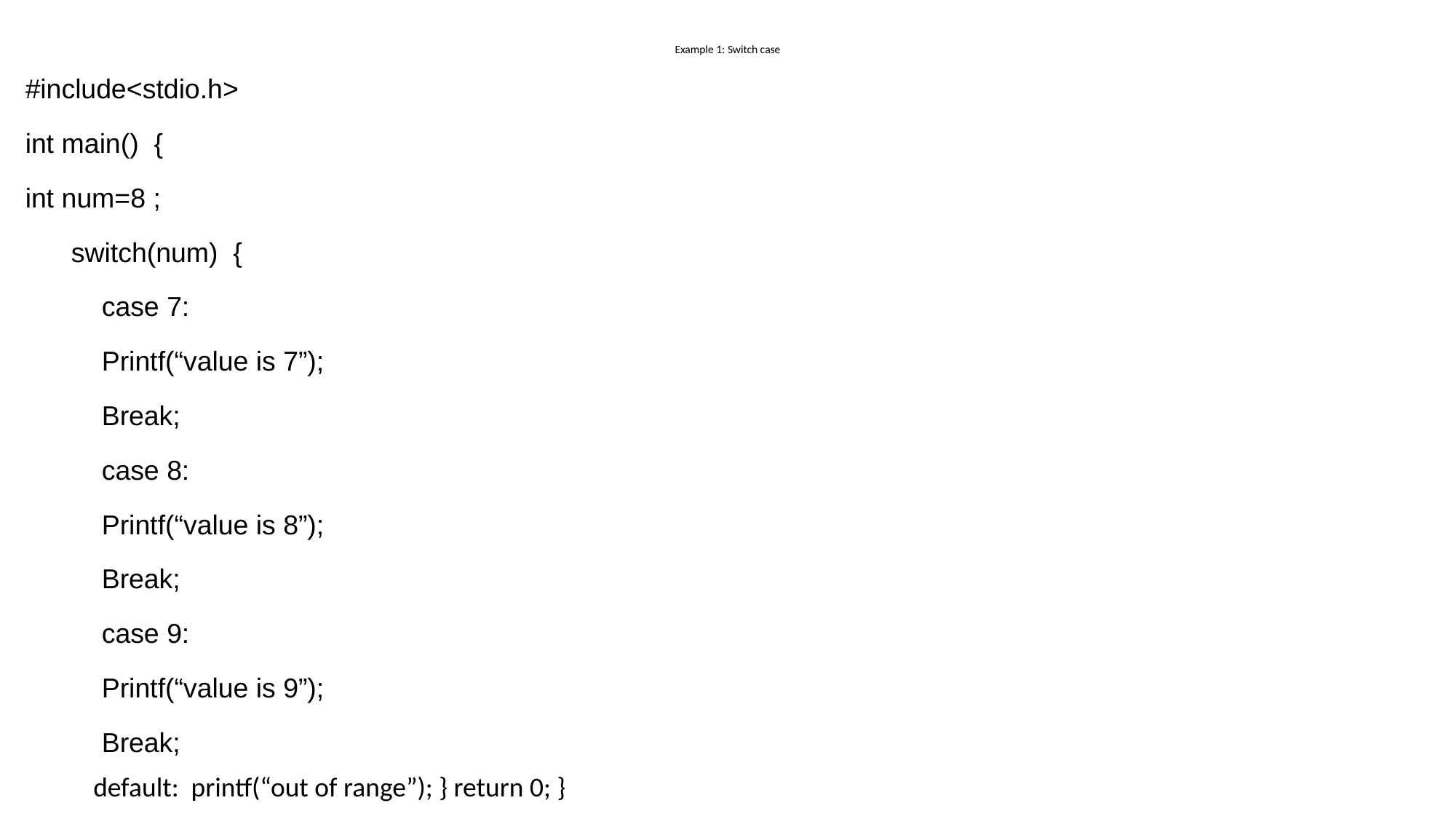

# Example 1: Switch case
#include<stdio.h>
int main()  {
int num=8 ;
      switch(num)  {
          case 7:
          Printf(“value is 7”);
          Break;
          case 8:
          Printf(“value is 8”);
          Break;
          case 9:
          Printf(“value is 9”);
          Break;
           default:  printf(“out of range”); } return 0; }